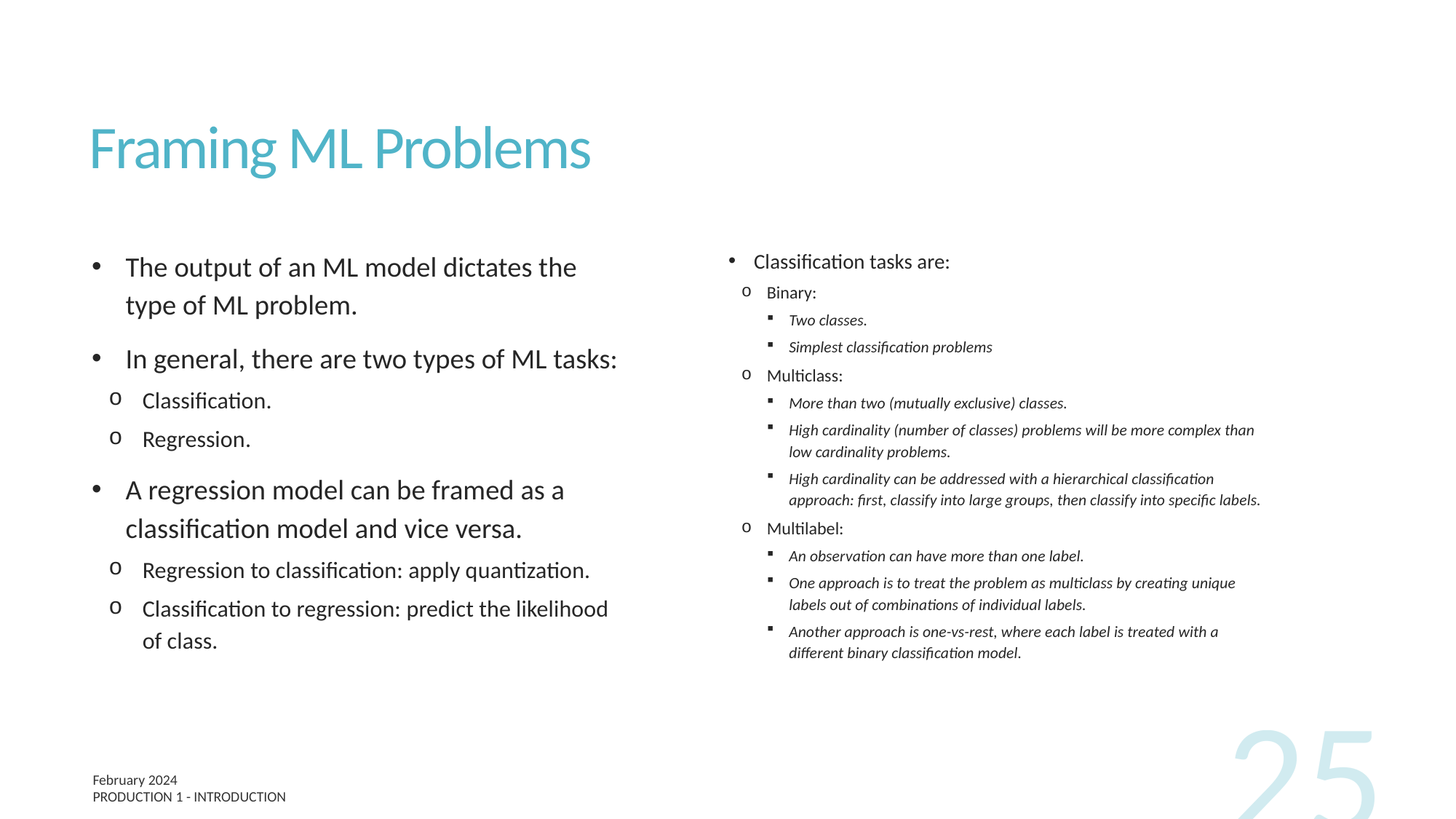

# Framing ML Problems
The output of an ML model dictates the type of ML problem.
In general, there are two types of ML tasks:
Classification.
Regression.
A regression model can be framed as a classification model and vice versa.
Regression to classification: apply quantization.
Classification to regression: predict the likelihood of class.
Classification tasks are:
Binary:
Two classes.
Simplest classification problems
Multiclass:
More than two (mutually exclusive) classes.
High cardinality (number of classes) problems will be more complex than low cardinality problems.
High cardinality can be addressed with a hierarchical classification approach: first, classify into large groups, then classify into specific labels.
Multilabel:
An observation can have more than one label.
One approach is to treat the problem as multiclass by creating unique labels out of combinations of individual labels.
Another approach is one-vs-rest, where each label is treated with a different binary classification model.
25
February 2024
Production 1 - Introduction